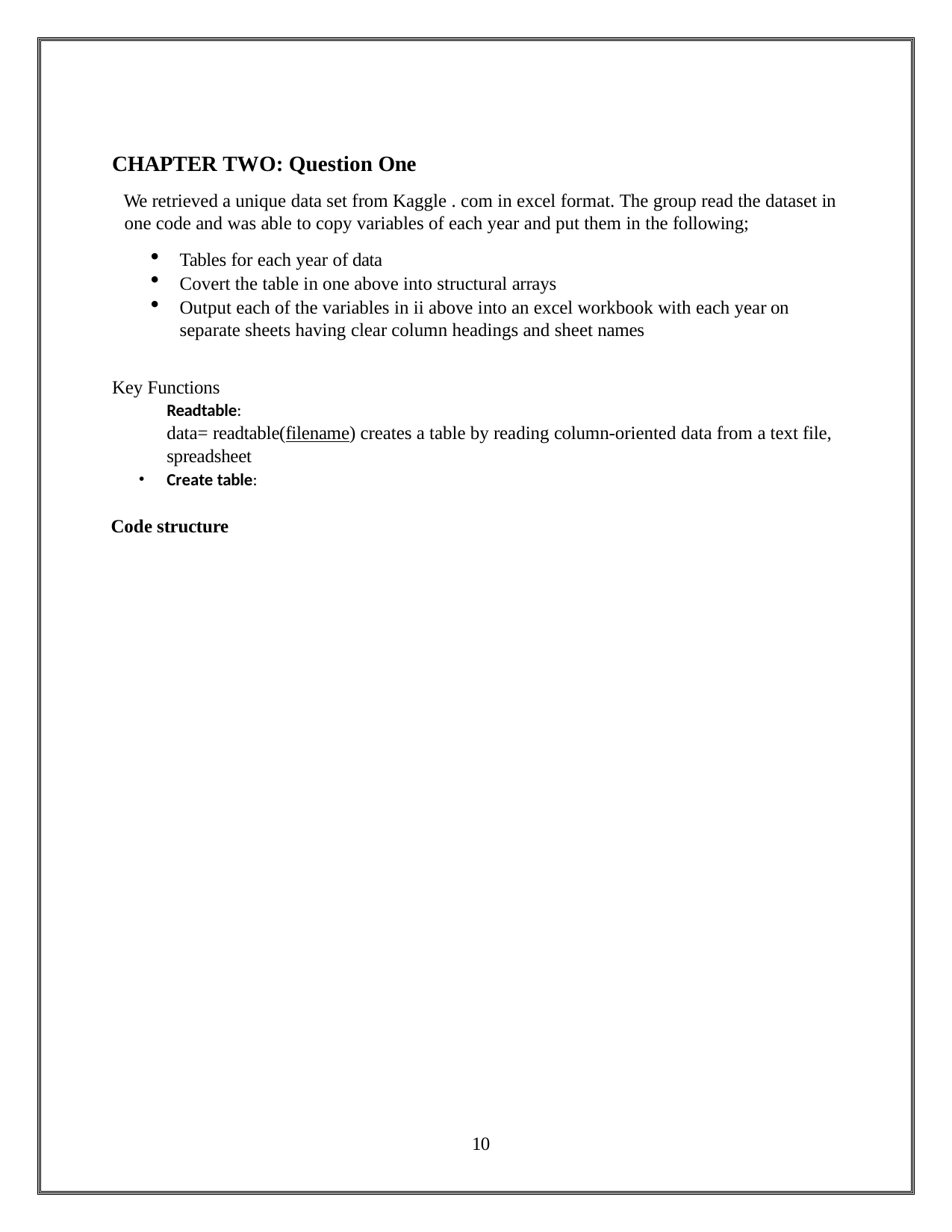

CHAPTER TWO: Question One
We retrieved a unique data set from Kaggle . com in excel format. The group read the dataset in one code and was able to copy variables of each year and put them in the following;
Tables for each year of data
Covert the table in one above into structural arrays
Output each of the variables in ii above into an excel workbook with each year on separate sheets having clear column headings and sheet names

Key Functions
Readtable:
data= readtable(filename) creates a table by reading column-oriented data from a text file, spreadsheet
Create table:

Code structure
10